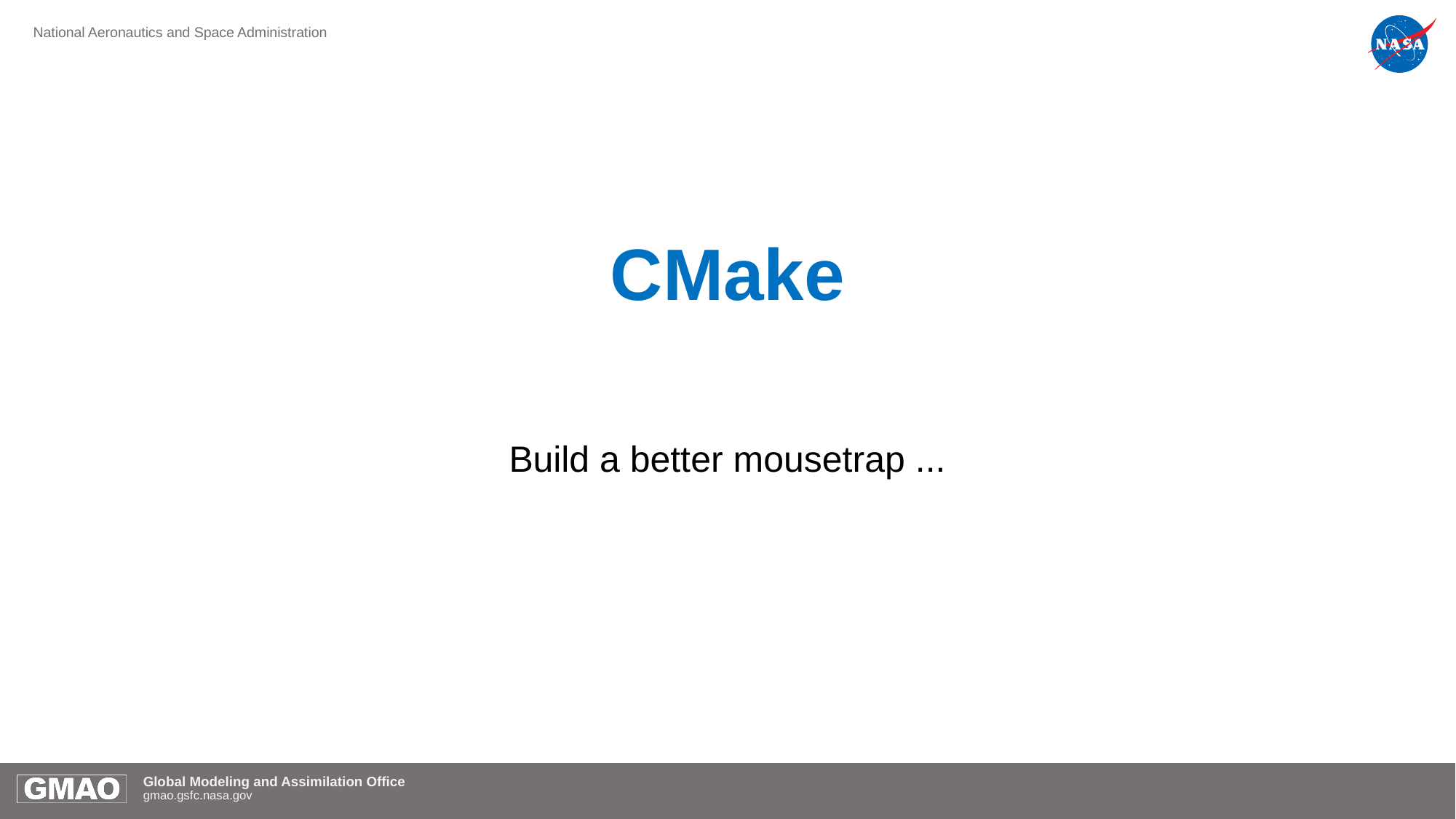

# CMake
Build a better mousetrap ...